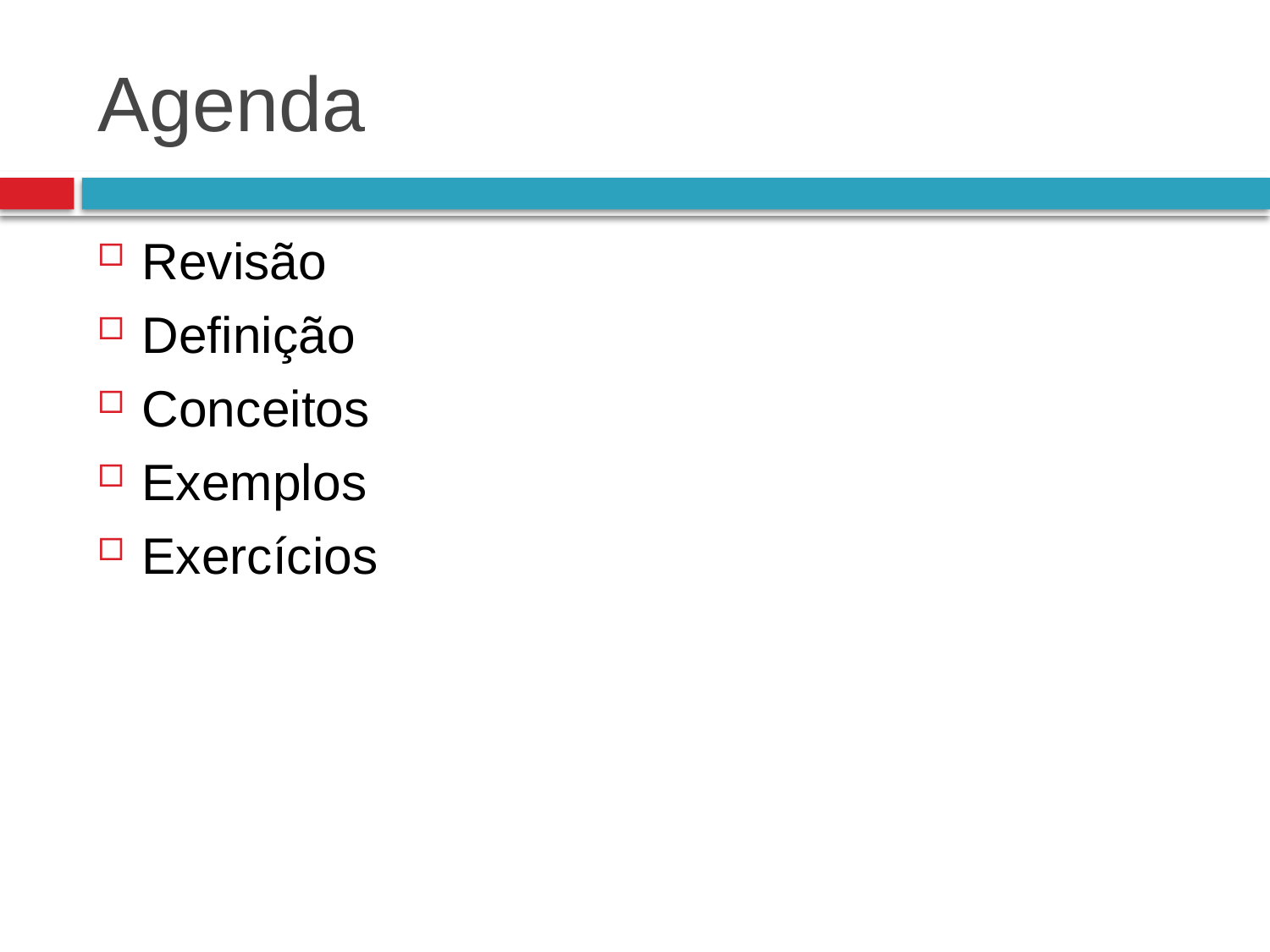

# Agenda
Revisão
Definição
Conceitos
Exemplos
Exercícios